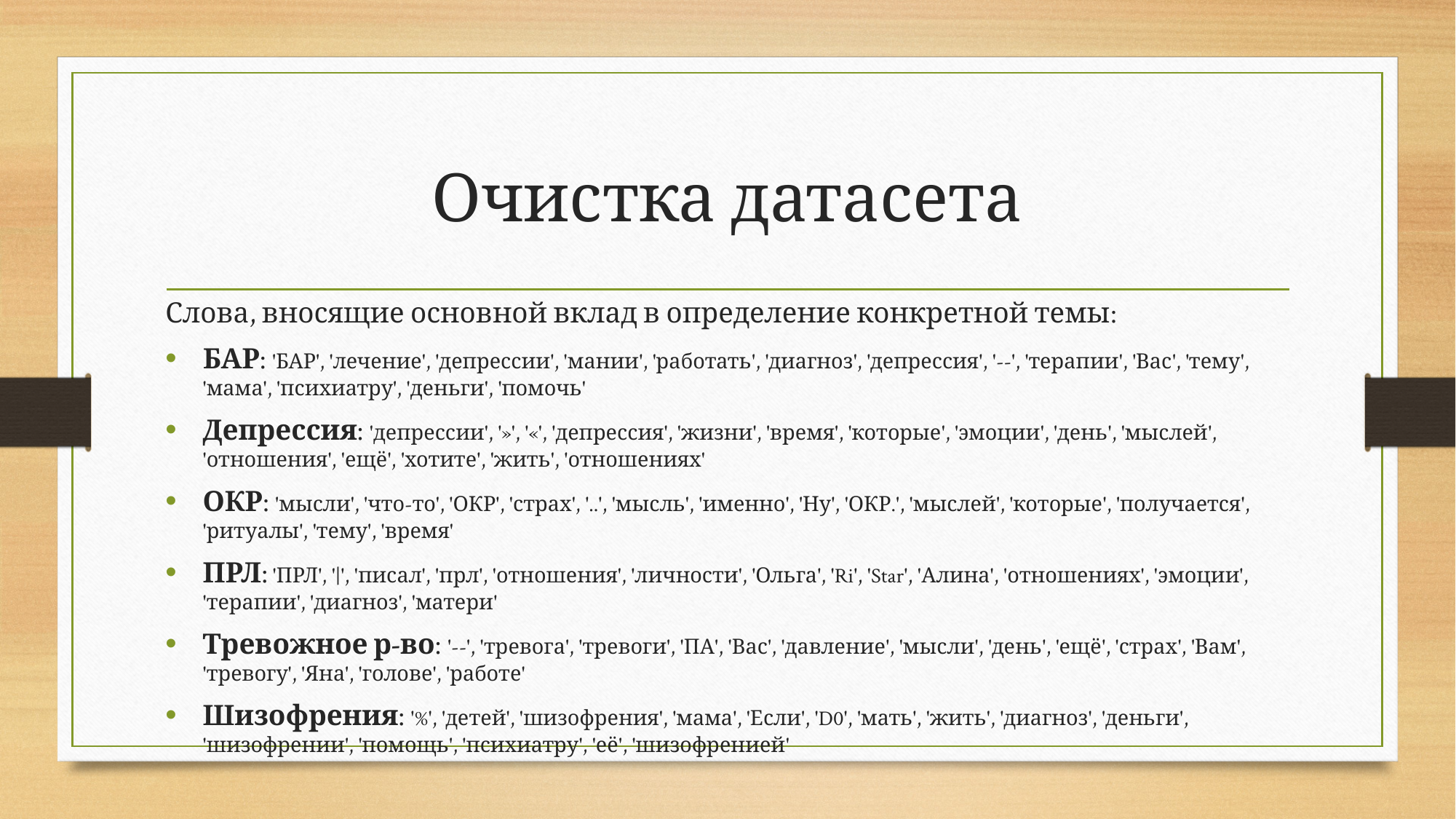

# Очистка датасета
Слова, вносящие основной вклад в определение конкретной темы:
БАР: 'БАР', 'лечение', 'депрессии', 'мании', 'работать', 'диагноз', 'депрессия', '--', 'терапии', 'Вас', 'тему', 'мама', 'психиатру', 'деньги', 'помочь'
Депрессия: 'депрессии', '»', '«', 'депрессия', 'жизни', 'время', 'которые', 'эмоции', 'день', 'мыслей', 'отношения', 'ещё', 'хотите', 'жить', 'отношениях'
ОКР: 'мысли', 'что-то', 'ОКР', 'страх', '..', 'мысль', 'именно', 'Ну', 'ОКР.', 'мыслей', 'которые', 'получается', 'ритуалы', 'тему', 'время'
ПРЛ: 'ПРЛ', '|', 'писал', 'прл', 'отношения', 'личности', 'Ольга', 'Ri', 'Star', 'Алина', 'отношениях', 'эмоции', 'терапии', 'диагноз', 'матери'
Тревожное р-во: '--', 'тревога', 'тревоги', 'ПА', 'Вас', 'давление', 'мысли', 'день', 'ещё', 'страх', 'Вам', 'тревогу', 'Яна', 'голове', 'работе'
Шизофрения: '%', 'детей', 'шизофрения', 'мама', 'Если', 'D0', 'мать', 'жить', 'диагноз', 'деньги', 'шизофрении', 'помощь', 'психиатру', 'её', 'шизофренией'